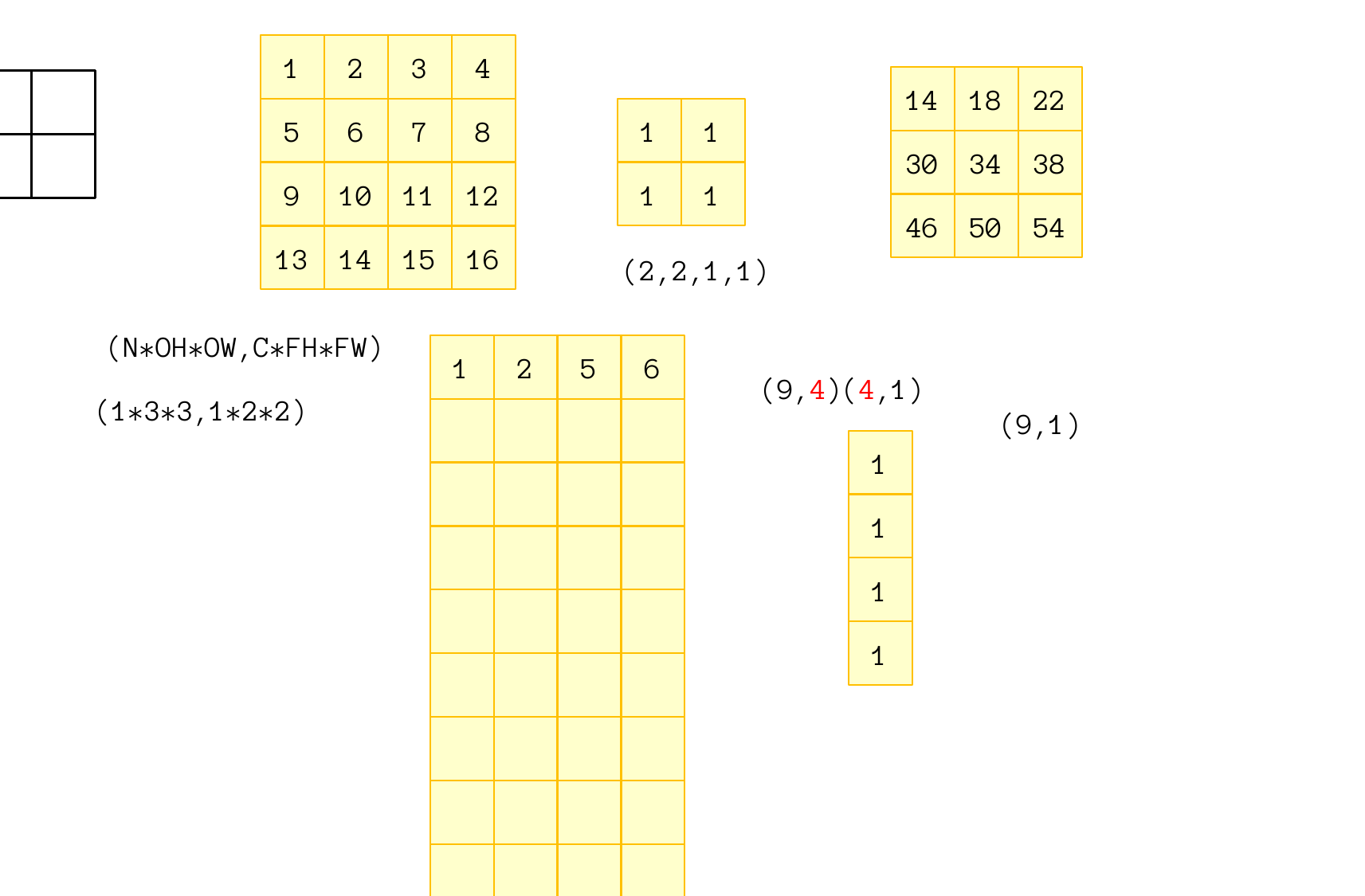

1
2
3
4
14
18
22

5
6
7
8
1
1
30
34
38
9
10
11
12
1
1
46
50
54
13
14
15
16
(2,2,1,1)
(N*OH*OW,C*FH*FW)
1
2
5
6
(9,4)(4,1)
(1*3*3,1*2*2)
(9,1)

1

1

1

1